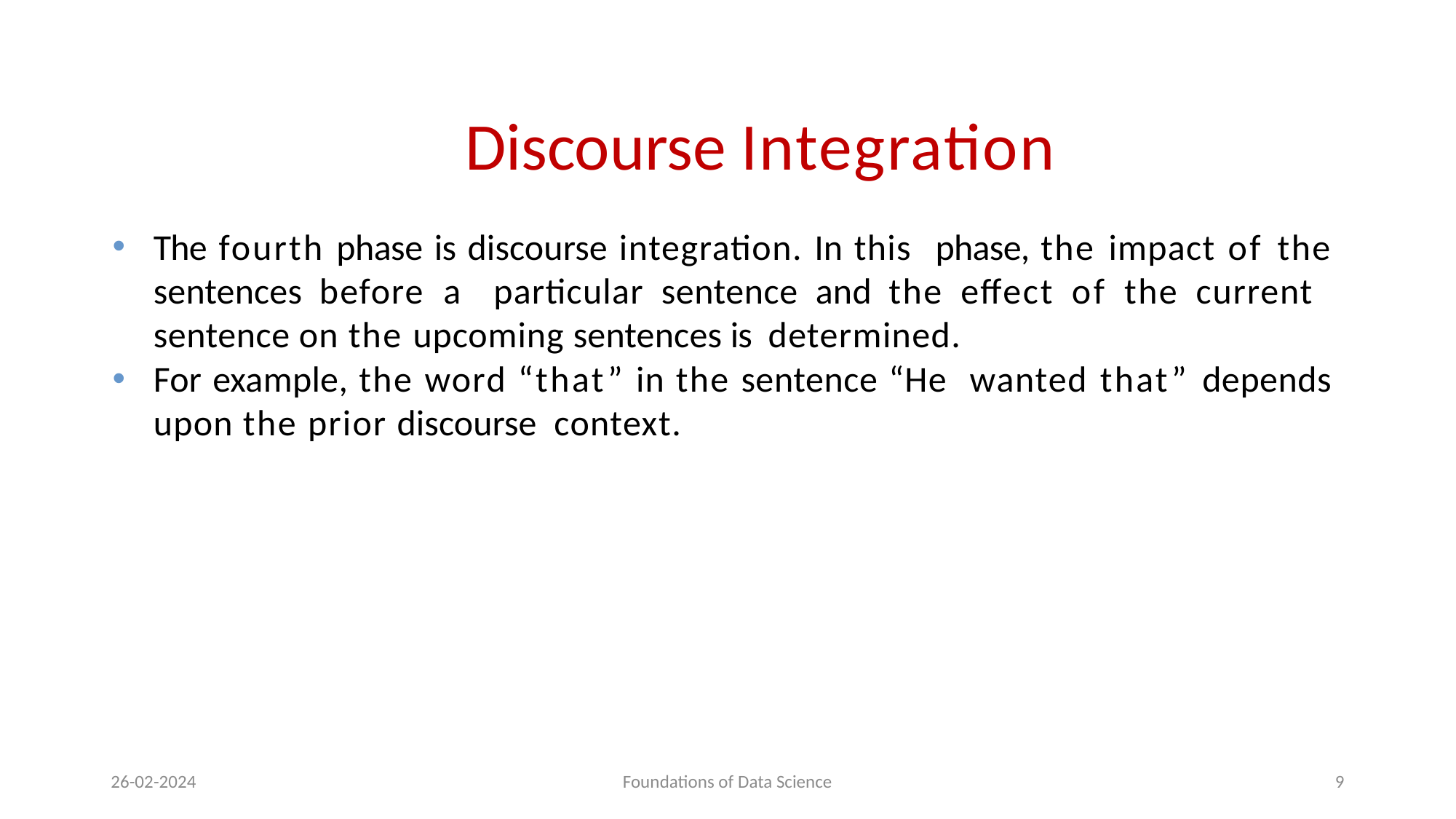

# Discourse Integration
The fourth phase is discourse integration. In this  phase, the impact of the sentences before a  particular sentence and the effect of the current  sentence on the upcoming sentences is  determined.
For example, the word “that” in the sentence “He  wanted that” depends upon the prior discourse  context.

26-02-2024
Foundations of Data Science
9